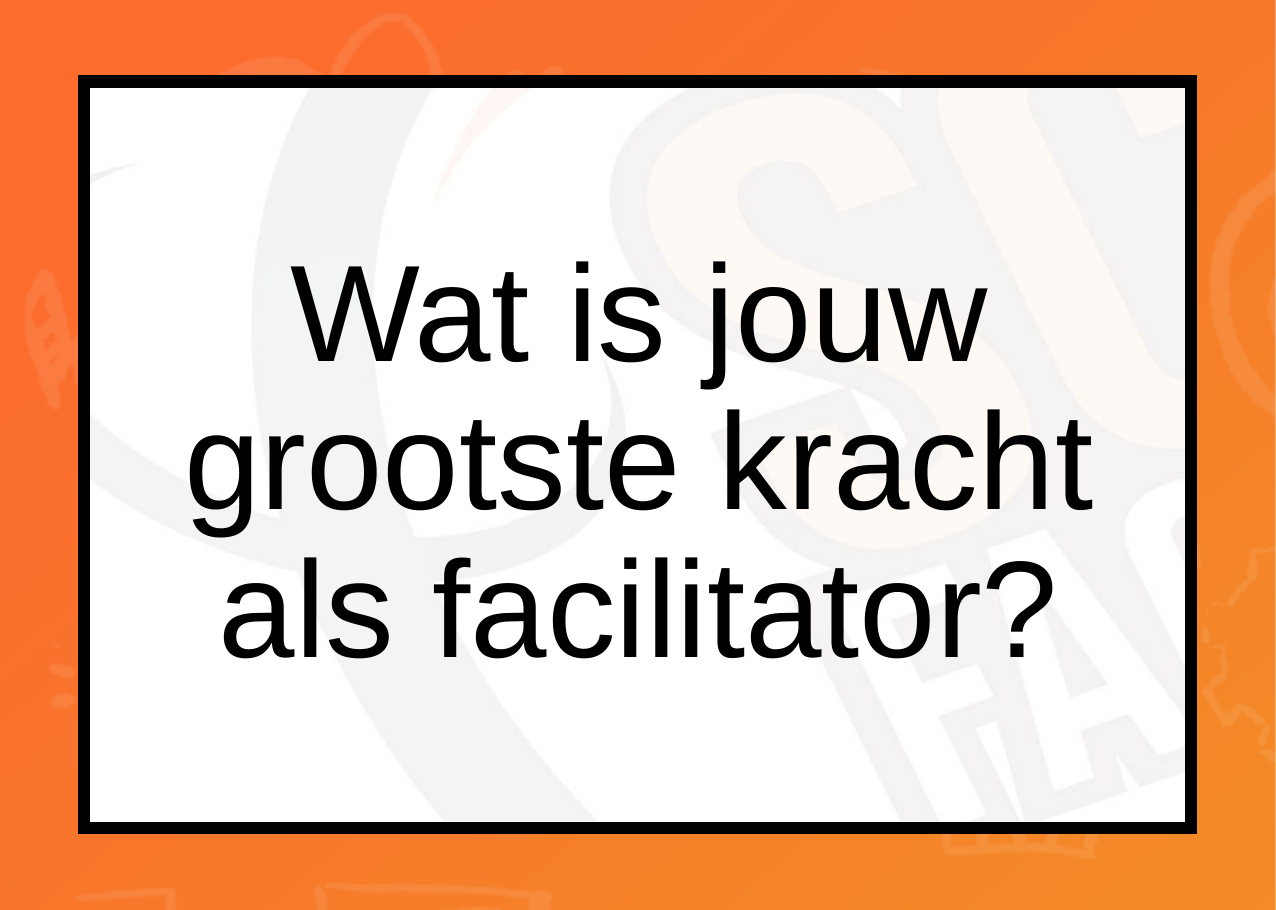

Wat is jouw grootste kracht als facilitator?